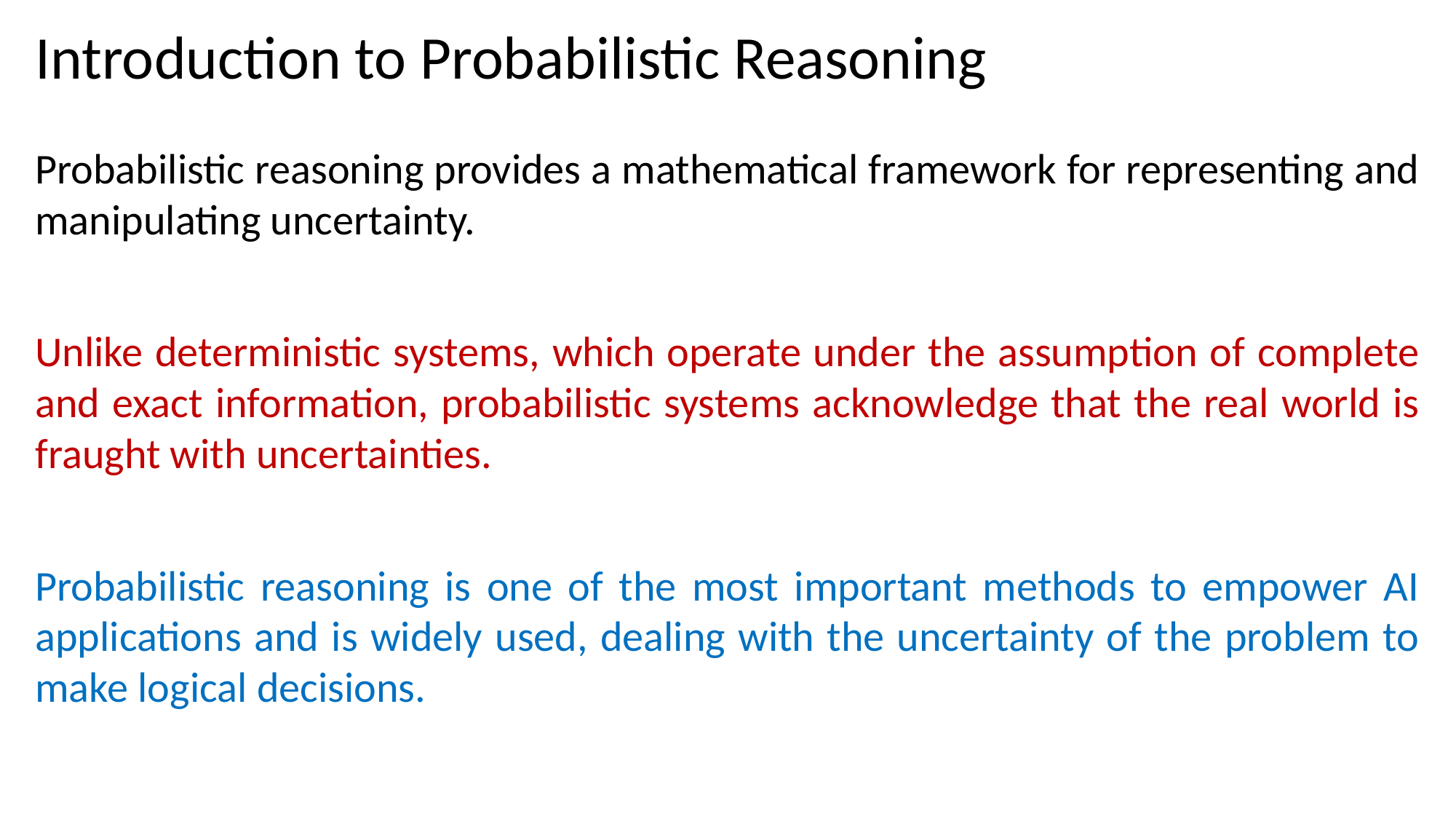

# Introduction to Probabilistic Reasoning
Probabilistic reasoning provides a mathematical framework for representing and manipulating uncertainty.

Unlike deterministic systems, which operate under the assumption of complete and exact information, probabilistic systems acknowledge that the real world is fraught with uncertainties.

Probabilistic reasoning is one of the most important methods to empower AI applications and is widely used, dealing with the uncertainty of the problem to make logical decisions.